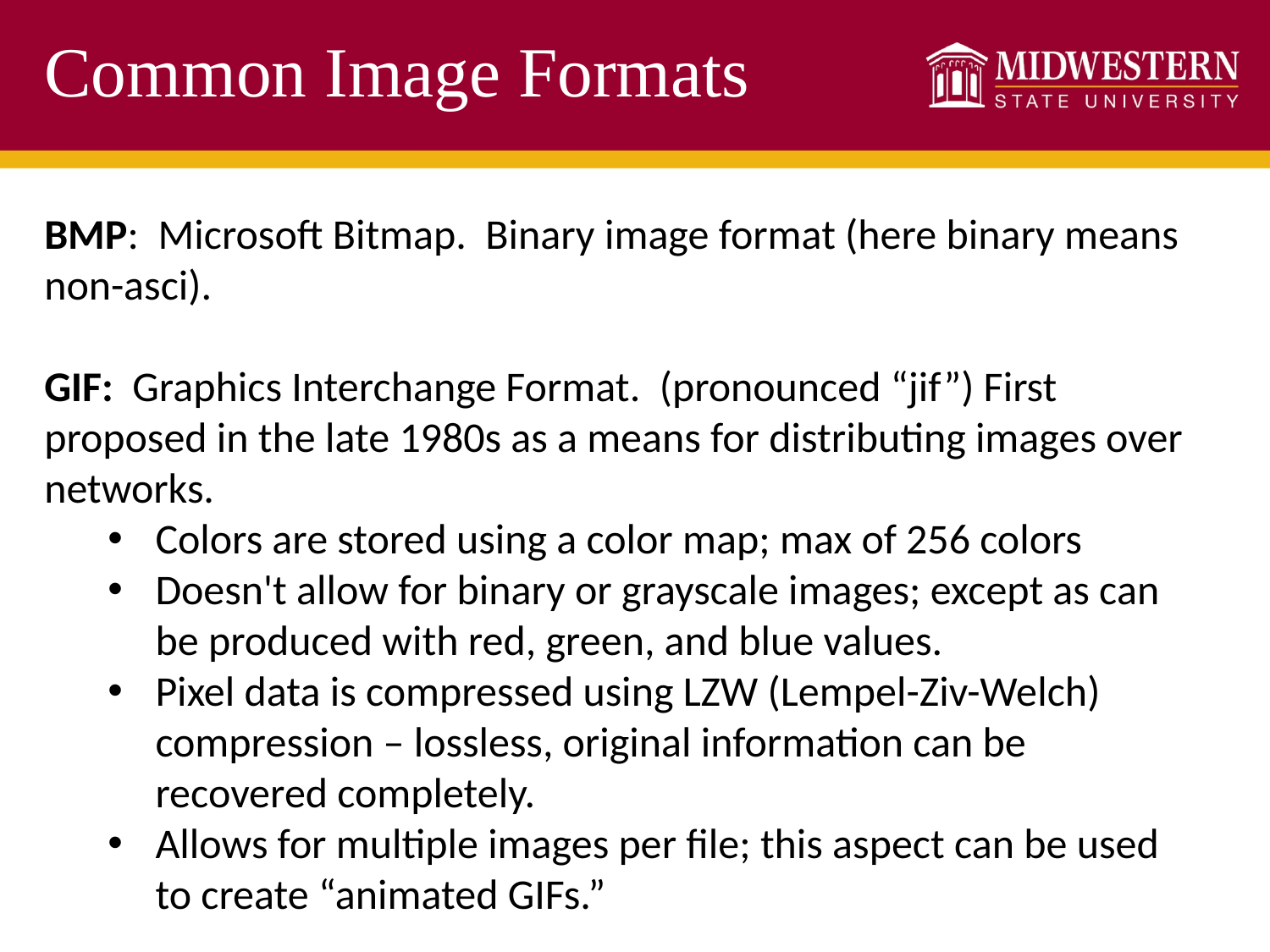

Common Image Formats
BMP:  Microsoft Bitmap.  Binary image format (here binary means non-asci).

GIF:  Graphics Interchange Format.  (pronounced “jif”) First proposed in the late 1980s as a means for distributing images over networks.
Colors are stored using a color map; max of 256 colors
Doesn't allow for binary or grayscale images; except as can be produced with red, green, and blue values.
Pixel data is compressed using LZW (Lempel-Ziv-Welch) compression – lossless, original information can be recovered completely.
Allows for multiple images per file; this aspect can be used to create “animated GIFs.”